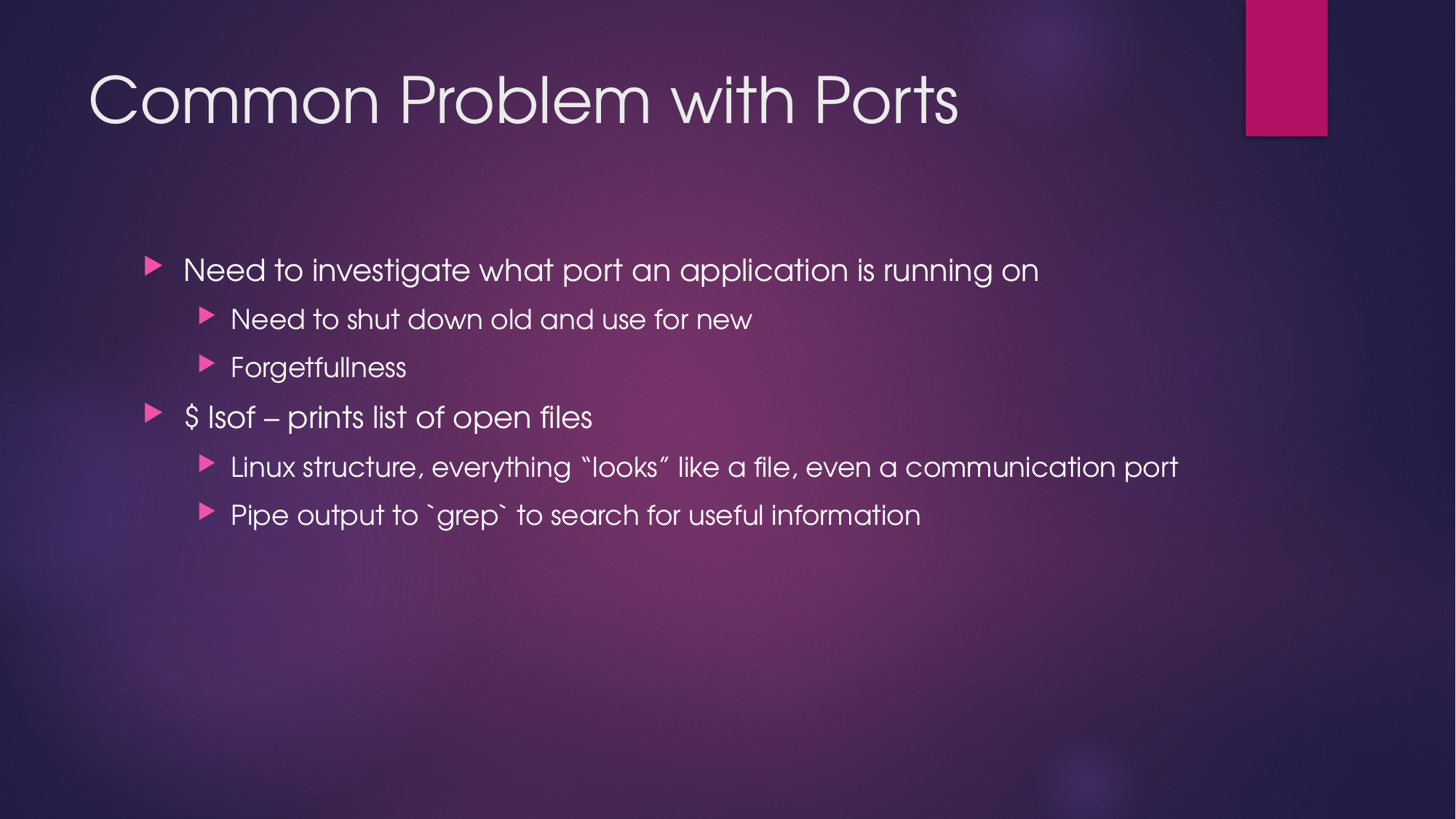

# Common Problem with Ports
Need to investigate what port an application is running on
Need to shut down old and use for new
Forgetfullness
$ lsof – prints list of open files
Linux structure, everything “looks” like a file, even a communication port
Pipe output to `grep` to search for useful information